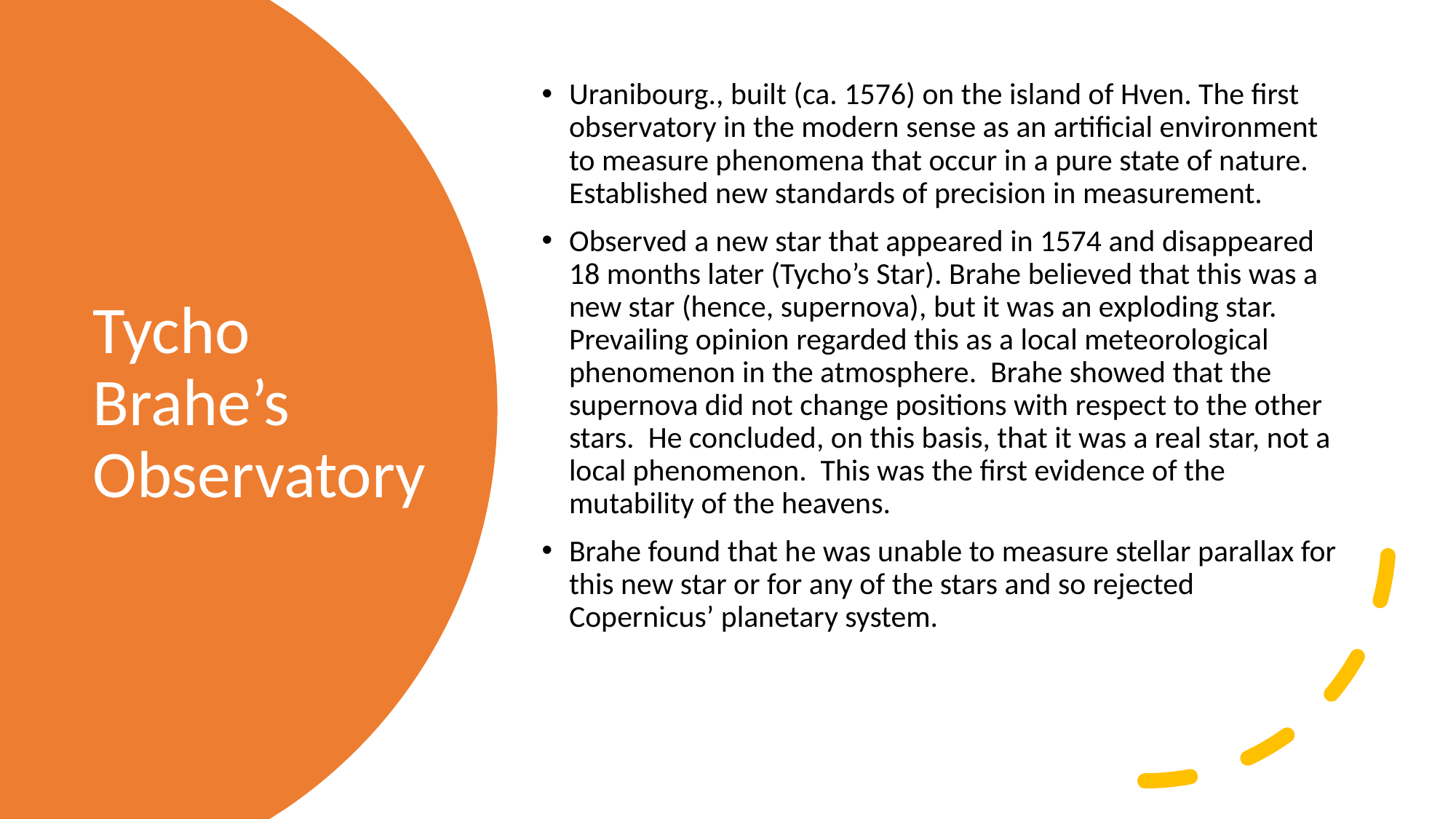

Uranibourg., built (ca. 1576) on the island of Hven. The first observatory in the modern sense as an artificial environment to measure phenomena that occur in a pure state of nature. Established new standards of precision in measurement.
Observed a new star that appeared in 1574 and disappeared 18 months later (Tycho’s Star). Brahe believed that this was a new star (hence, supernova), but it was an exploding star.  Prevailing opinion regarded this as a local meteorological phenomenon in the atmosphere.  Brahe showed that the supernova did not change positions with respect to the other stars.  He concluded, on this basis, that it was a real star, not a local phenomenon.  This was the first evidence of the mutability of the heavens.
Brahe found that he was unable to measure stellar parallax for this new star or for any of the stars and so rejected Copernicus’ planetary system.

# Tycho Brahe’s Observatory